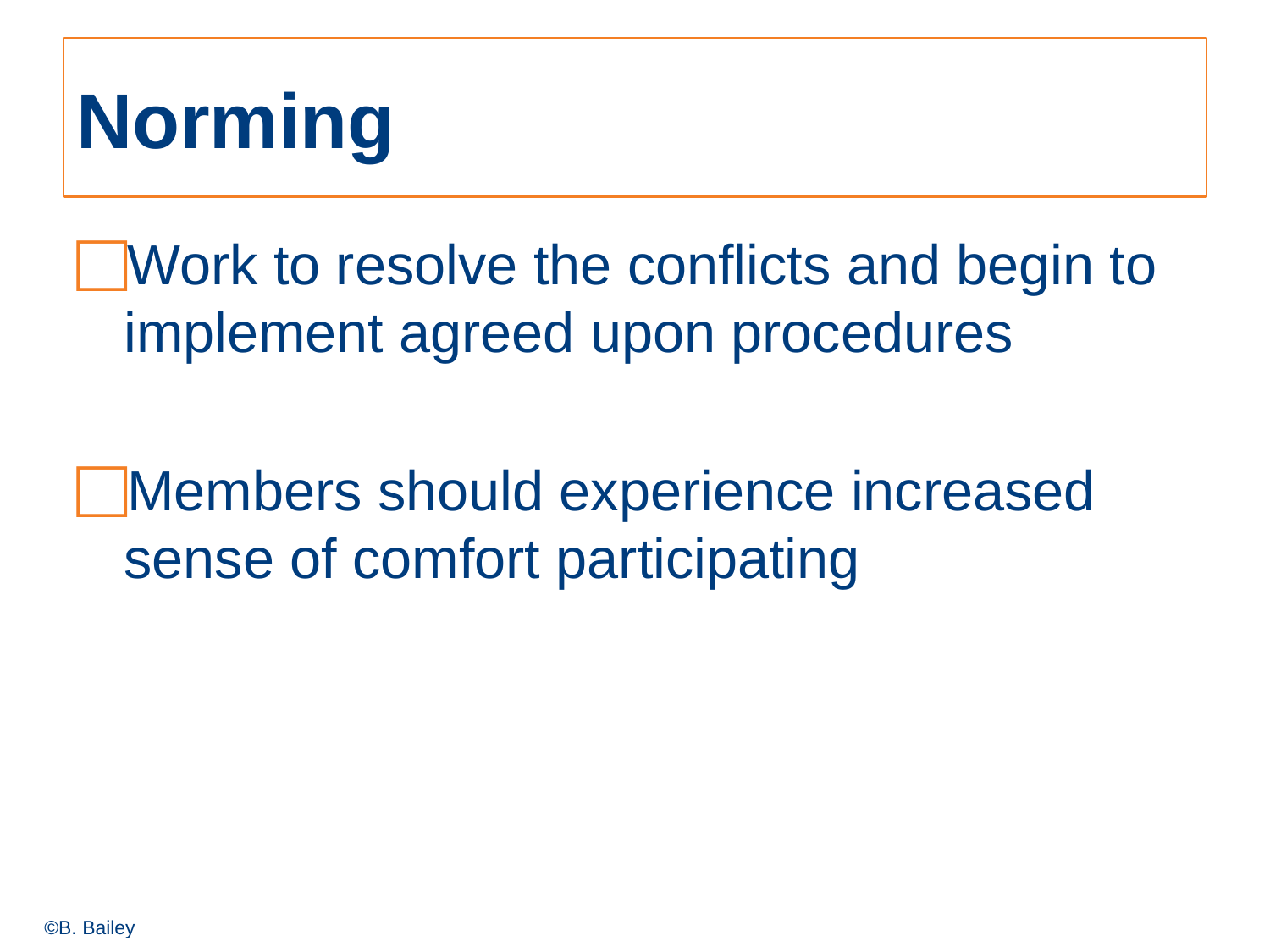

# Norming
Work to resolve the conflicts and begin to implement agreed upon procedures

Members should experience increased sense of comfort participating

©B. Bailey